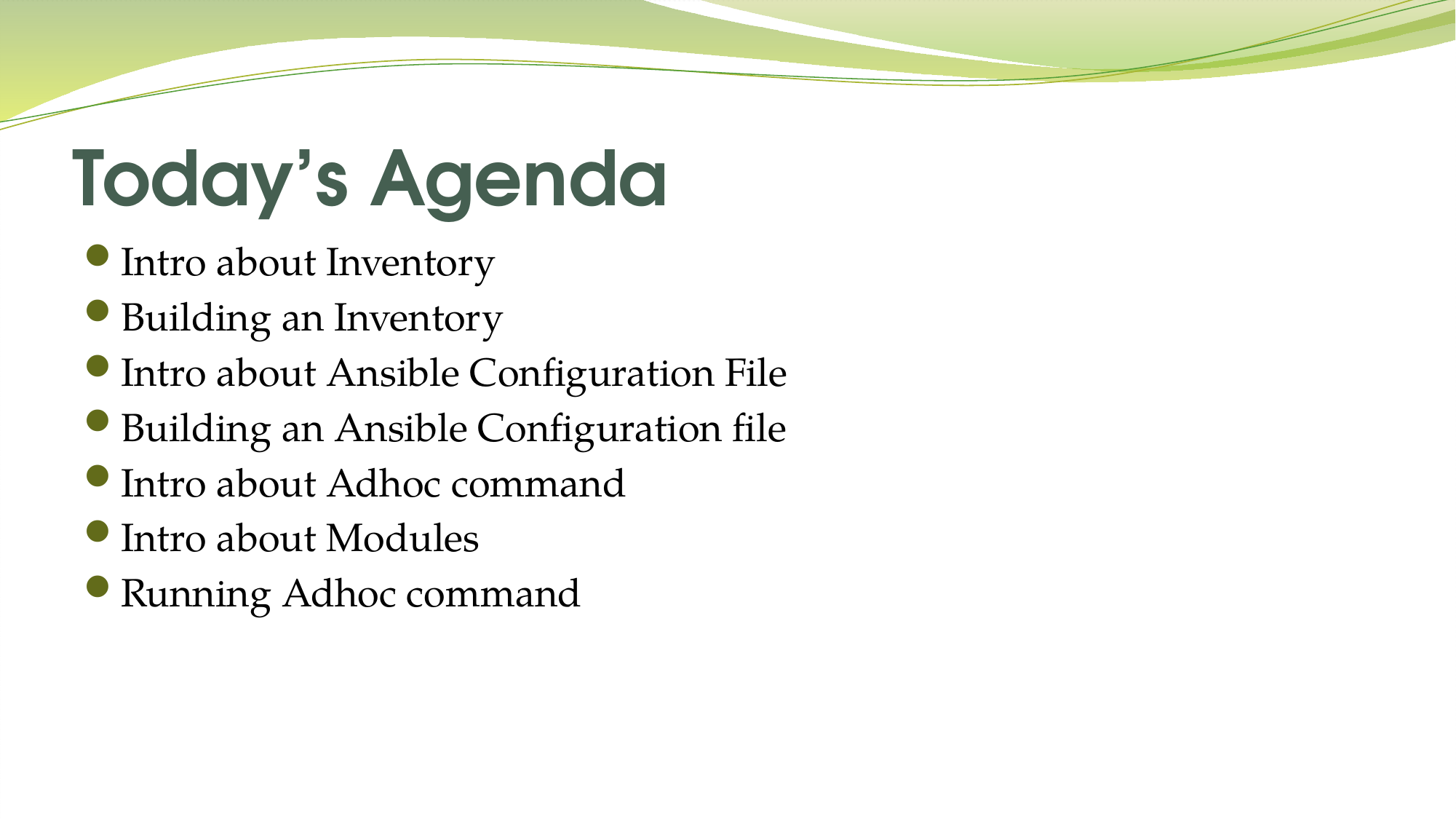

# Today’s Agenda
Intro about Inventory
Building an Inventory
Intro about Ansible Configuration File
Building an Ansible Configuration file
Intro about Adhoc command
Intro about Modules
Running Adhoc command